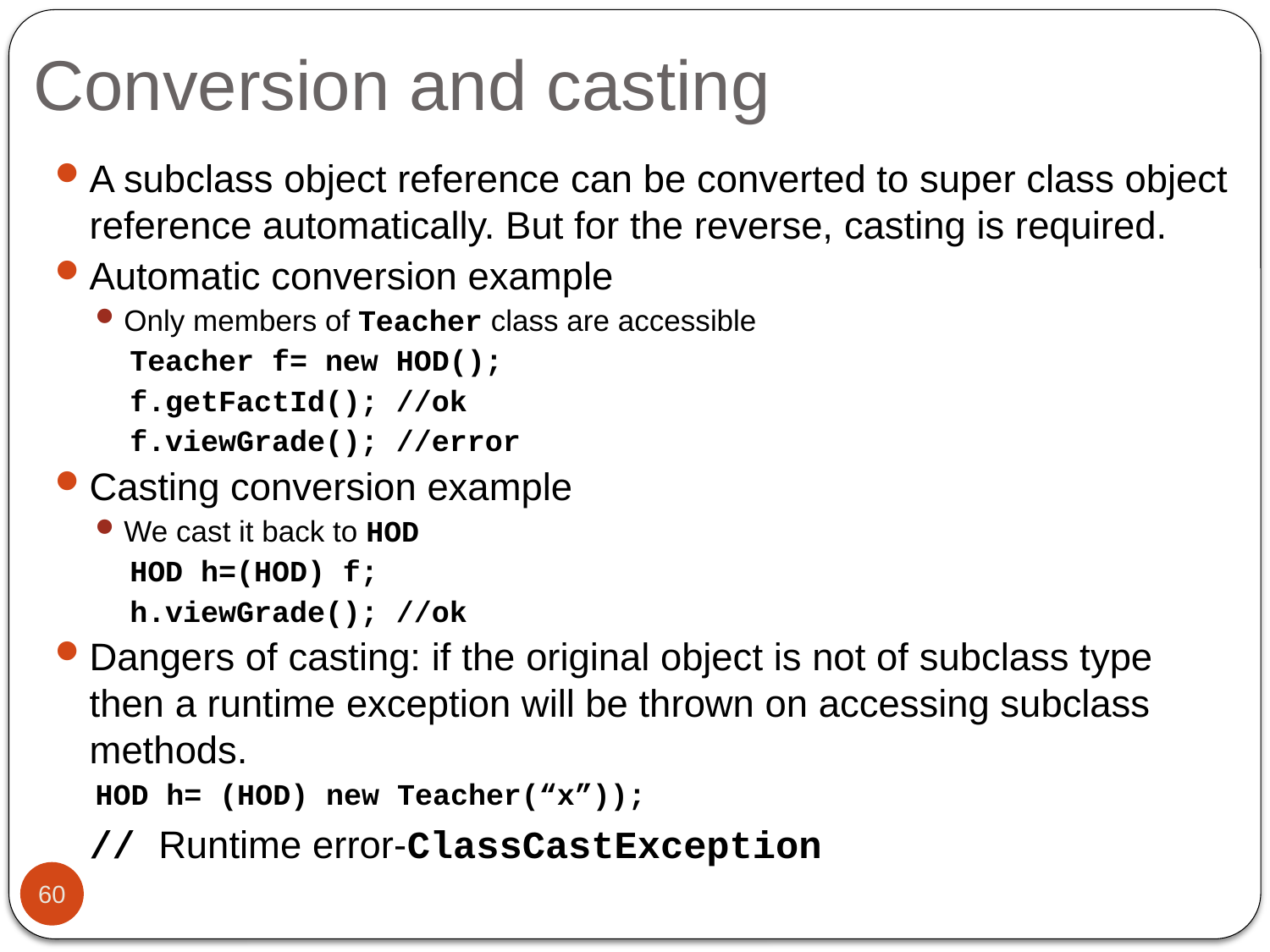

# Conversion and casting
A subclass object reference can be converted to super class object reference automatically. But for the reverse, casting is required.
Automatic conversion example
Only members of Teacher class are accessible
Teacher f= new HOD();
f.getFactId(); //ok
f.viewGrade(); //error
Casting conversion example
We cast it back to HOD
HOD h=(HOD) f;
h.viewGrade(); //ok
Dangers of casting: if the original object is not of subclass type then a runtime exception will be thrown on accessing subclass methods.
HOD h= (HOD) new Teacher(“x”));
	// Runtime error-ClassCastException

60